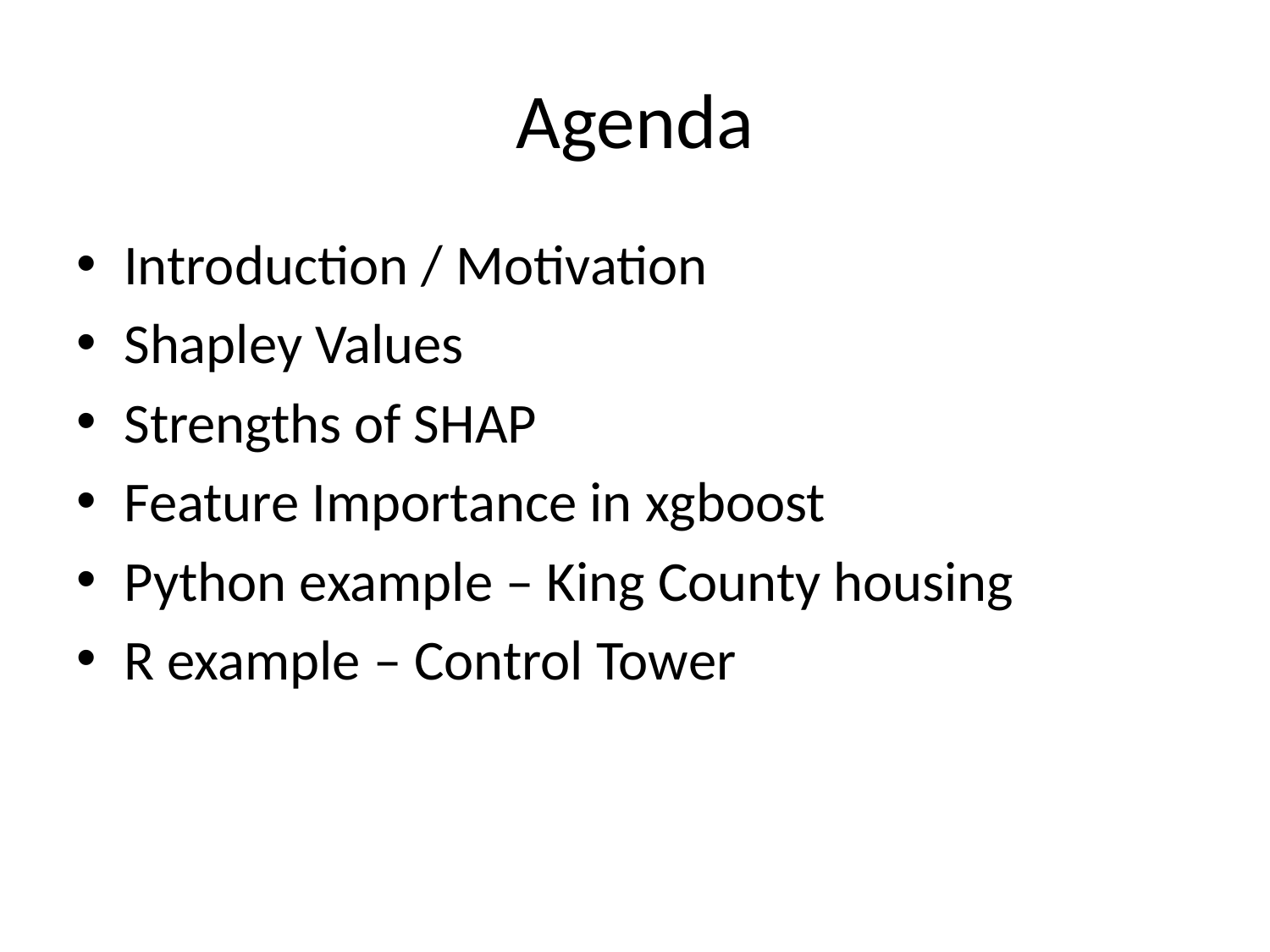

# Agenda
Introduction / Motivation
Shapley Values
Strengths of SHAP
Feature Importance in xgboost
Python example – King County housing
R example – Control Tower